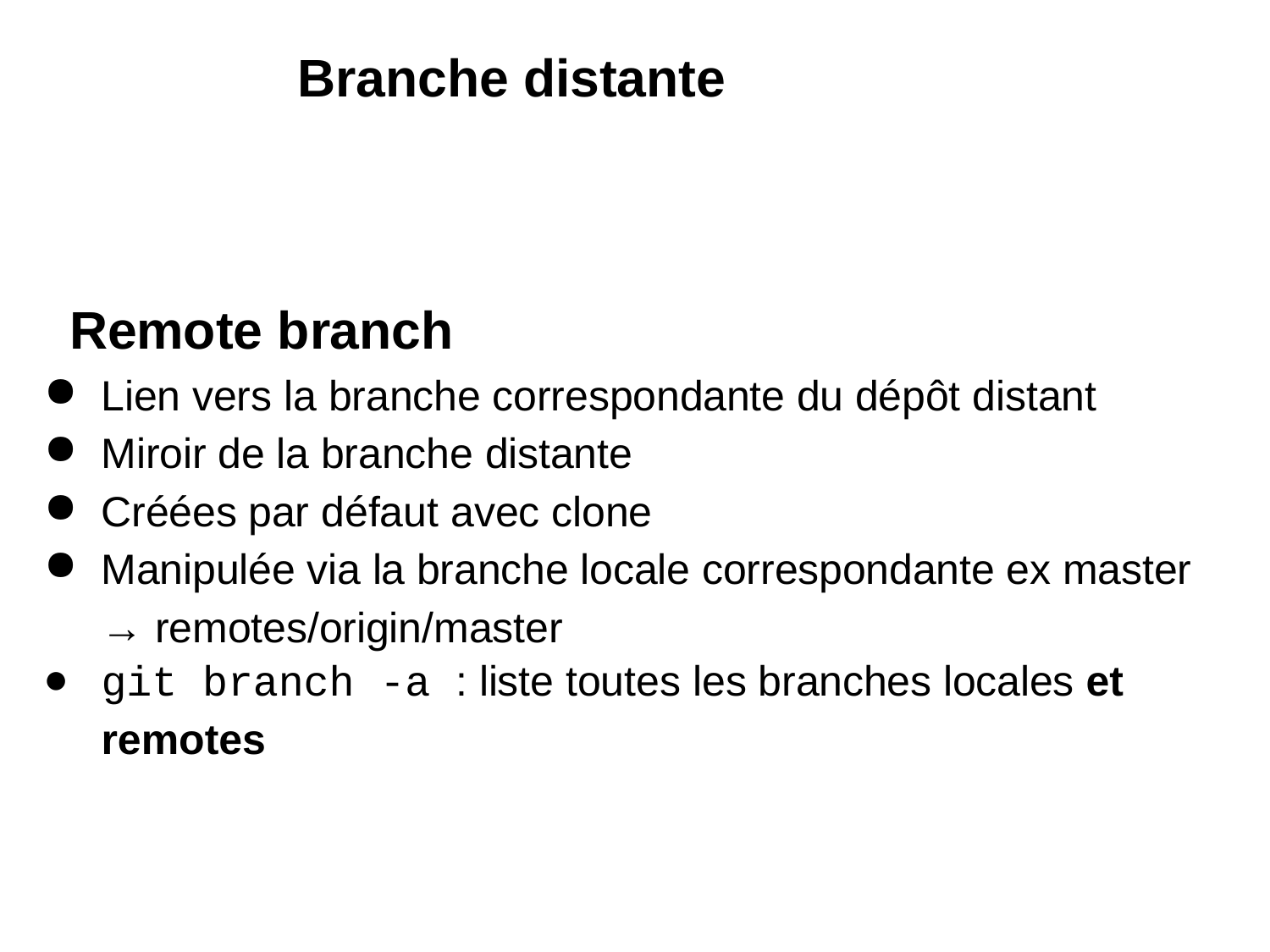

# Branche distante
Remote branch
Lien vers la branche correspondante du dépôt distant
Miroir de la branche distante
Créées par défaut avec clone
Manipulée via la branche locale correspondante ex master
→ remotes/origin/master
git branch -a : liste toutes les branches locales et
remotes